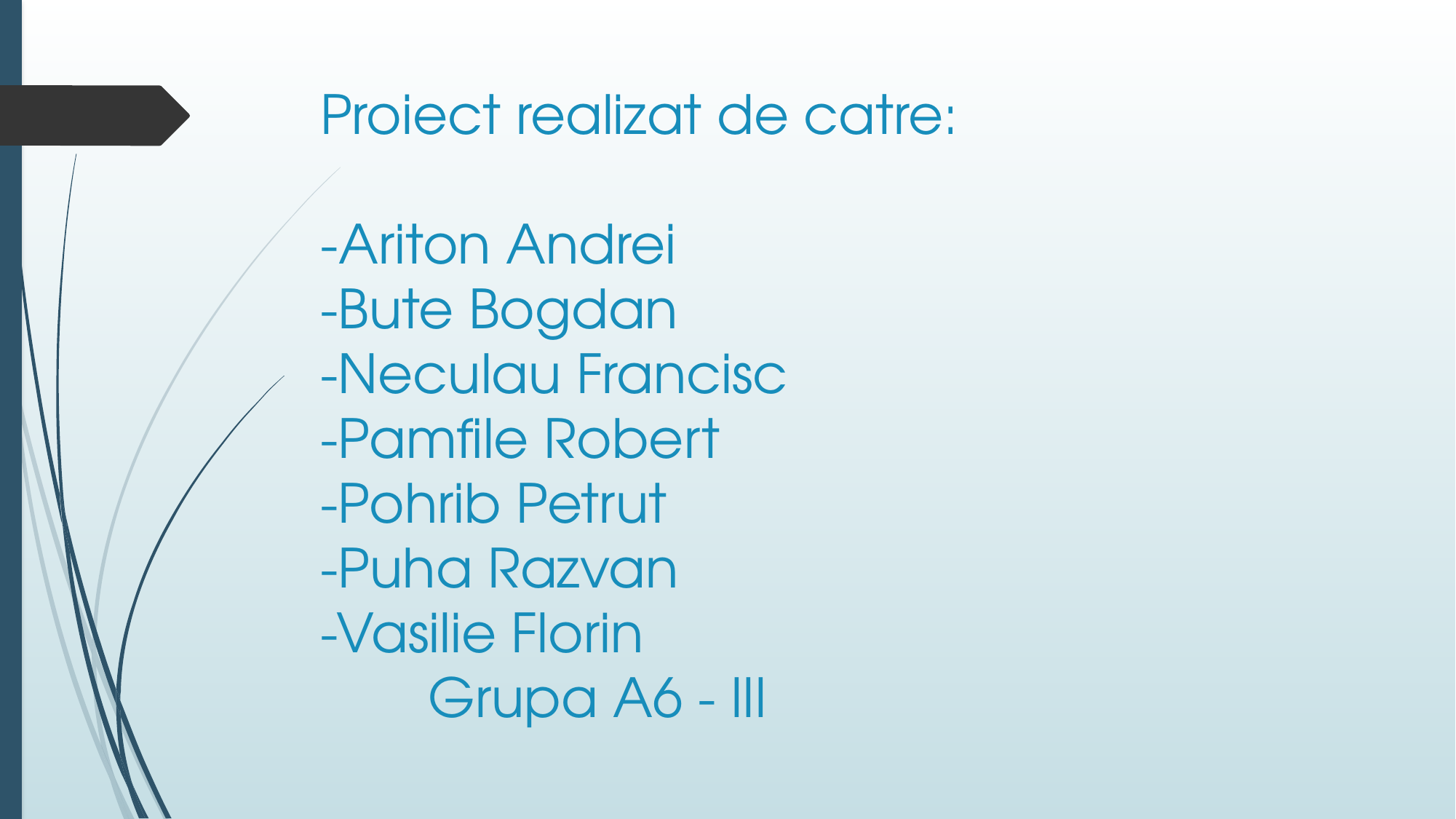

# Proiect realizat de catre: -Ariton Andrei -Bute Bogdan -Neculau Francisc -Pamfile Robert -Pohrib Petrut -Puha Razvan -Vasilie Florin Grupa A6 - III